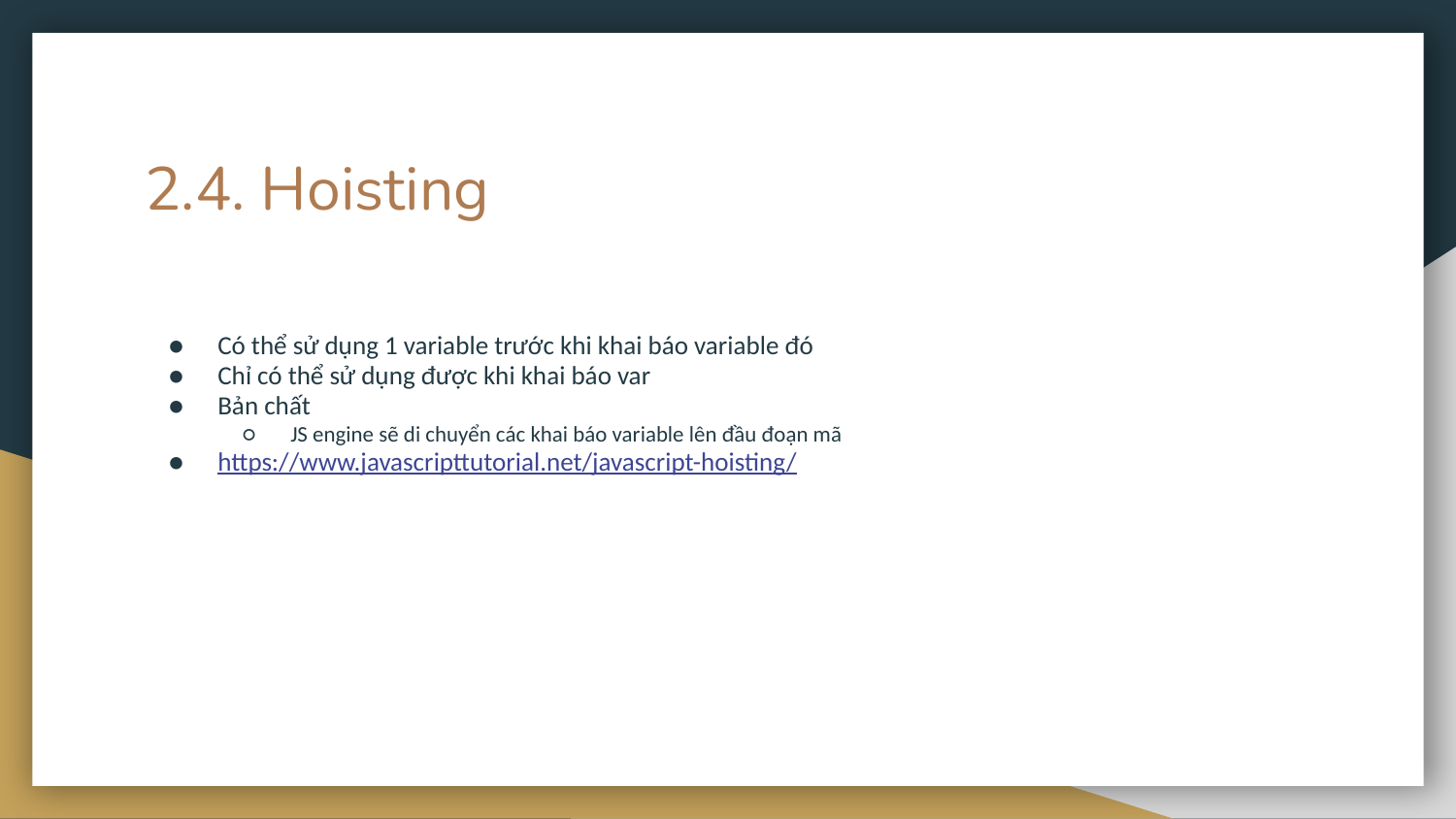

# 2.4. Hoisting
Có thể sử dụng 1 variable trước khi khai báo variable đó
Chỉ có thể sử dụng được khi khai báo var
Bản chất
JS engine sẽ di chuyển các khai báo variable lên đầu đoạn mã
https://www.javascripttutorial.net/javascript-hoisting/